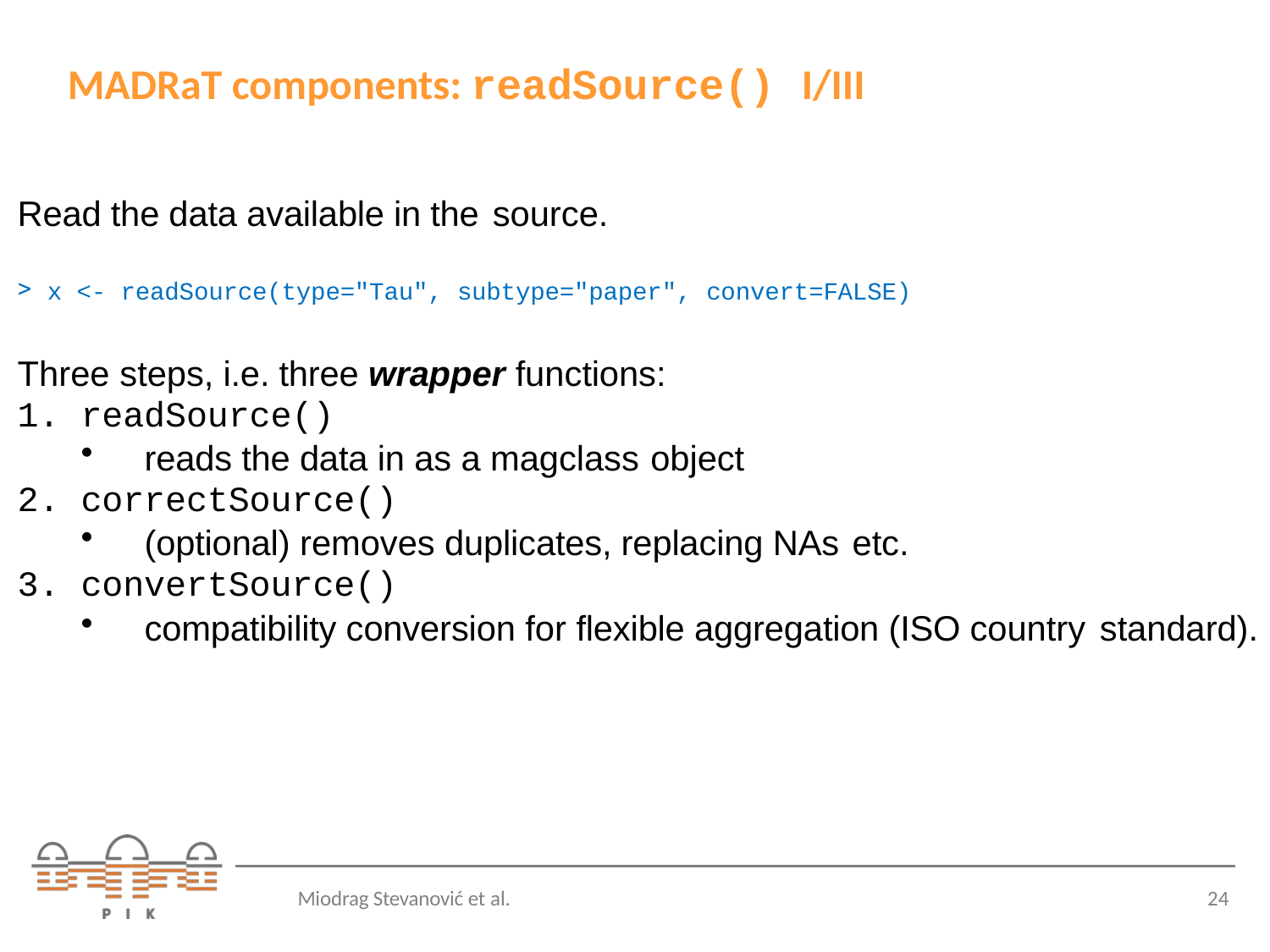

# MADRaT components: readSource()
I/III
Read the data available in the source.

x <- readSource(type="Tau", subtype="paper", convert=FALSE)

Three steps, i.e. three wrapper functions:
readSource()
reads the data in as a magclass object
correctSource()
(optional) removes duplicates, replacing NAs etc.
convertSource()
compatibility conversion for flexible aggregation (ISO country standard).
Miodrag Stevanović et al.
24